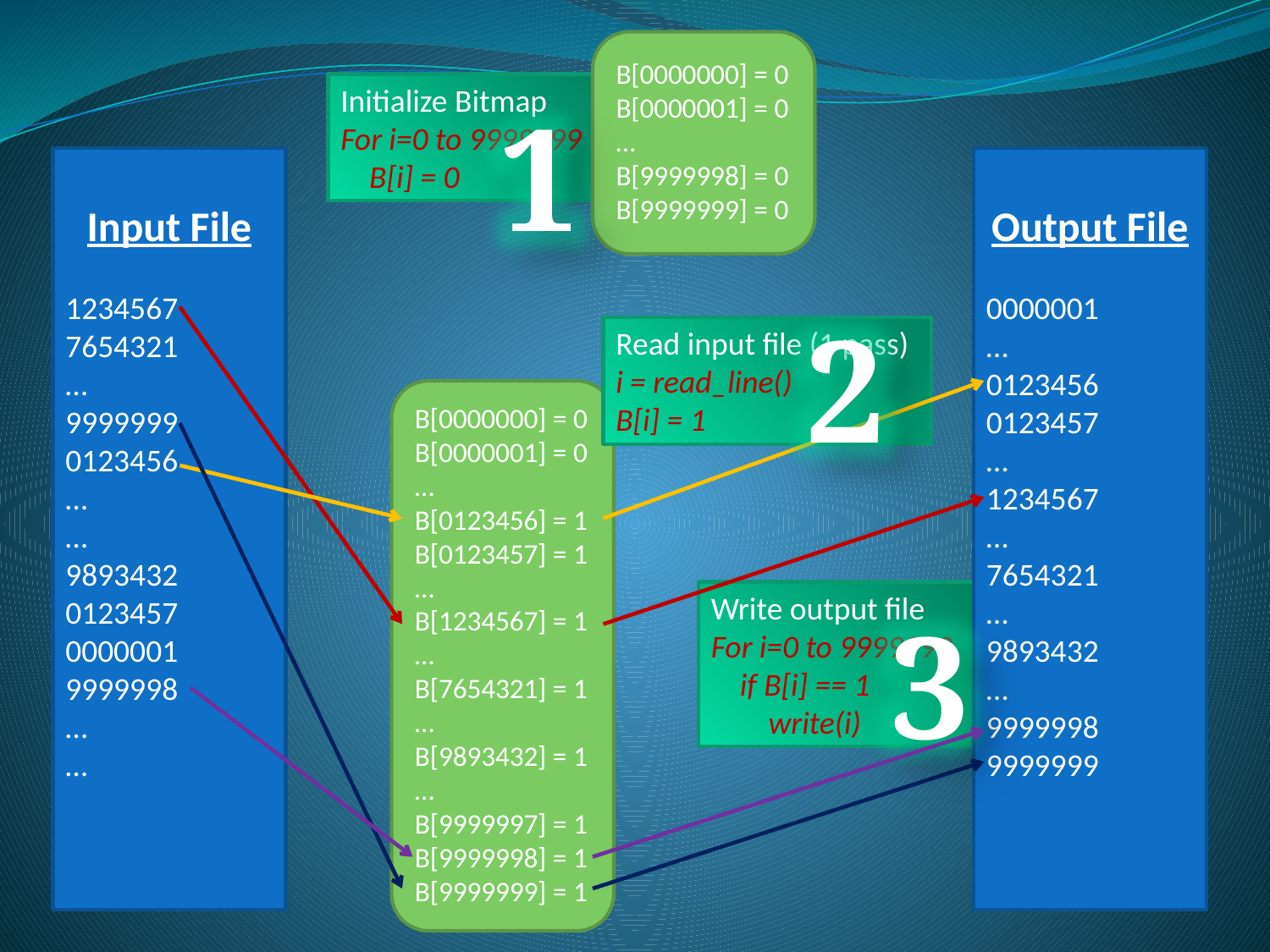

B[0000000] = 0
B[0000001] = 0
…
B[9999998] = 0
B[9999999] = 0

Initialize Bitmap
For i=0 to 9999999
    B[i] = 0
1
Input File

1234567
7654321
…
9999999
0123456
…
…
9893432
0123457
0000001
9999998
…
…

Output File

0000001
…
0123456 0123457
…
1234567
…
7654321
…
9893432
…
9999998
9999999

2
Read input file (1 pass)
i = read_line()
B[i] = 1

B[0000000] = 0
B[0000001] = 0
…
B[0123456] = 1
B[0123457] = 1
…
B[1234567] = 1
…
B[7654321] = 1
…
B[9893432] = 1
…
B[9999997] = 1
B[9999998] = 1
B[9999999] = 1

Write output file
For i=0 to 9999999
    if B[i] == 1
        write(i)
3